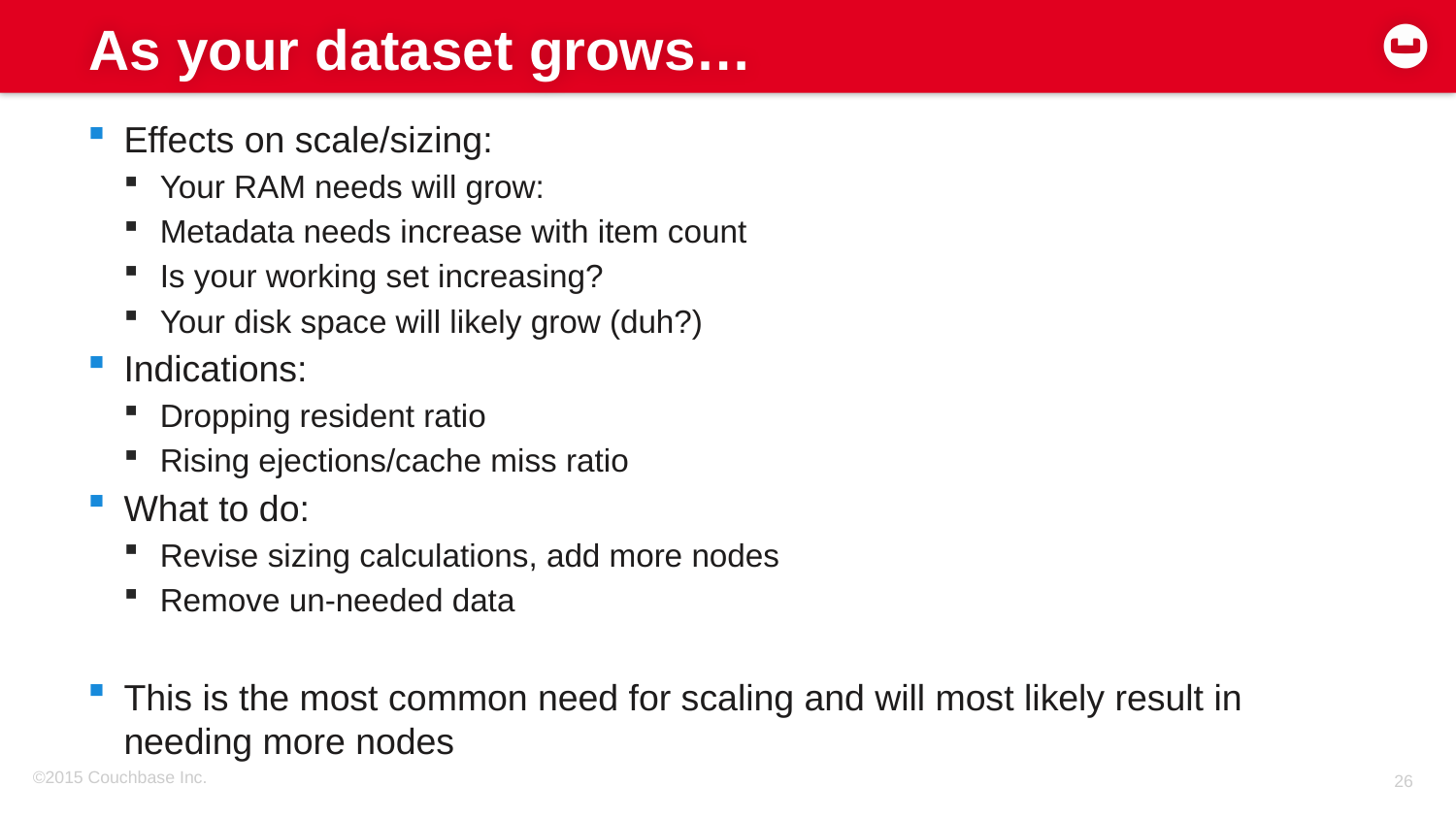

# As your dataset grows…
Effects on scale/sizing:
Your RAM needs will grow:
Metadata needs increase with item count
Is your working set increasing?
Your disk space will likely grow (duh?)
Indications:
Dropping resident ratio
Rising ejections/cache miss ratio
What to do:
Revise sizing calculations, add more nodes
Remove un-needed data

This is the most common need for scaling and will most likely result in needing more nodes